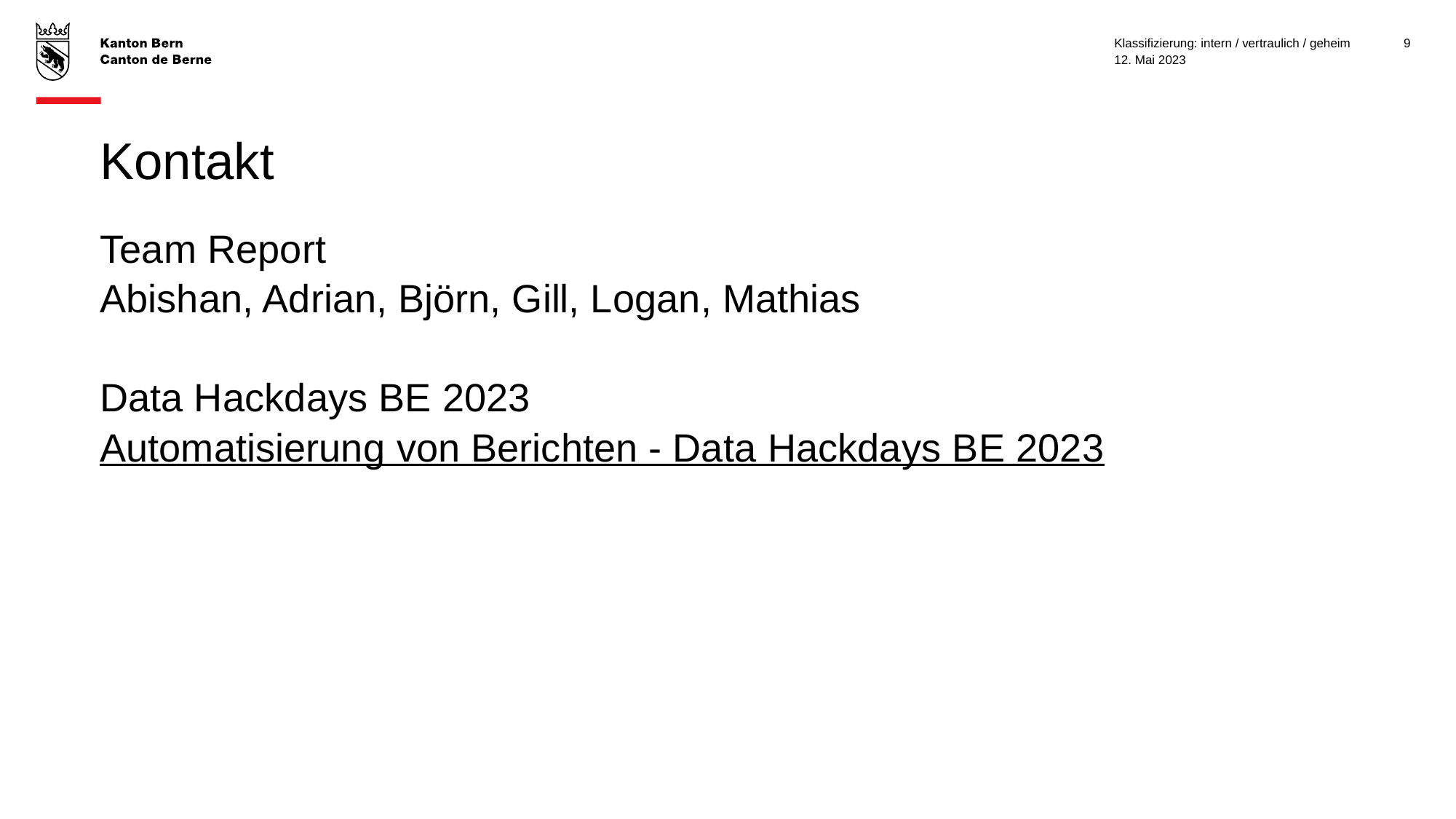

Klassifizierung: intern / vertraulich / geheim
9
12. Mai 2023
# Kontakt
Team Report
Abishan, Adrian, Björn, Gill, Logan, Mathias

Data Hackdays BE 2023
Automatisierung von Berichten - Data Hackdays BE 2023